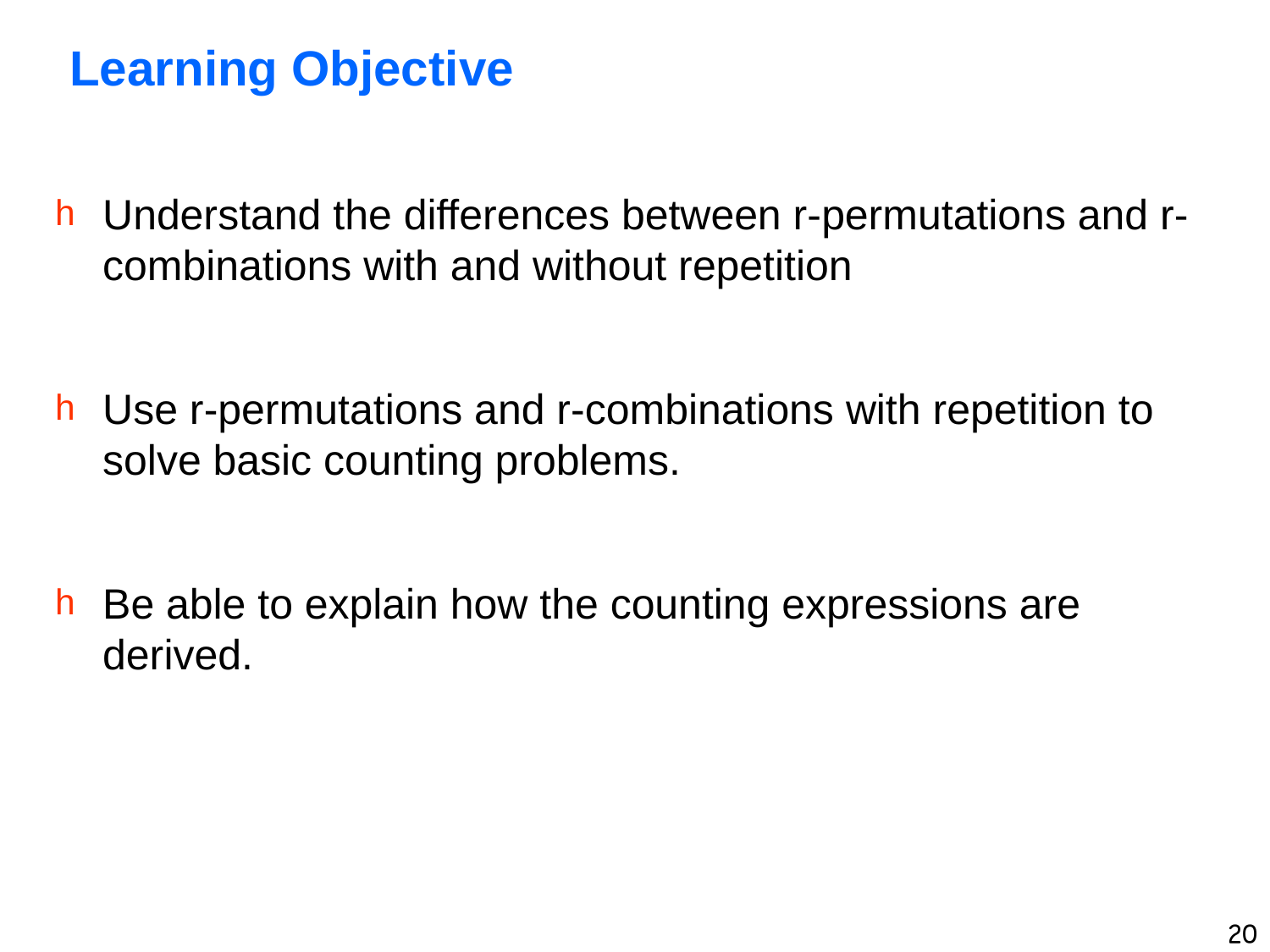

# Learning Objective
Understand the differences between r-permutations and r-combinations with and without repetition

Use r-permutations and r-combinations with repetition to solve basic counting problems.

Be able to explain how the counting expressions are derived.
20